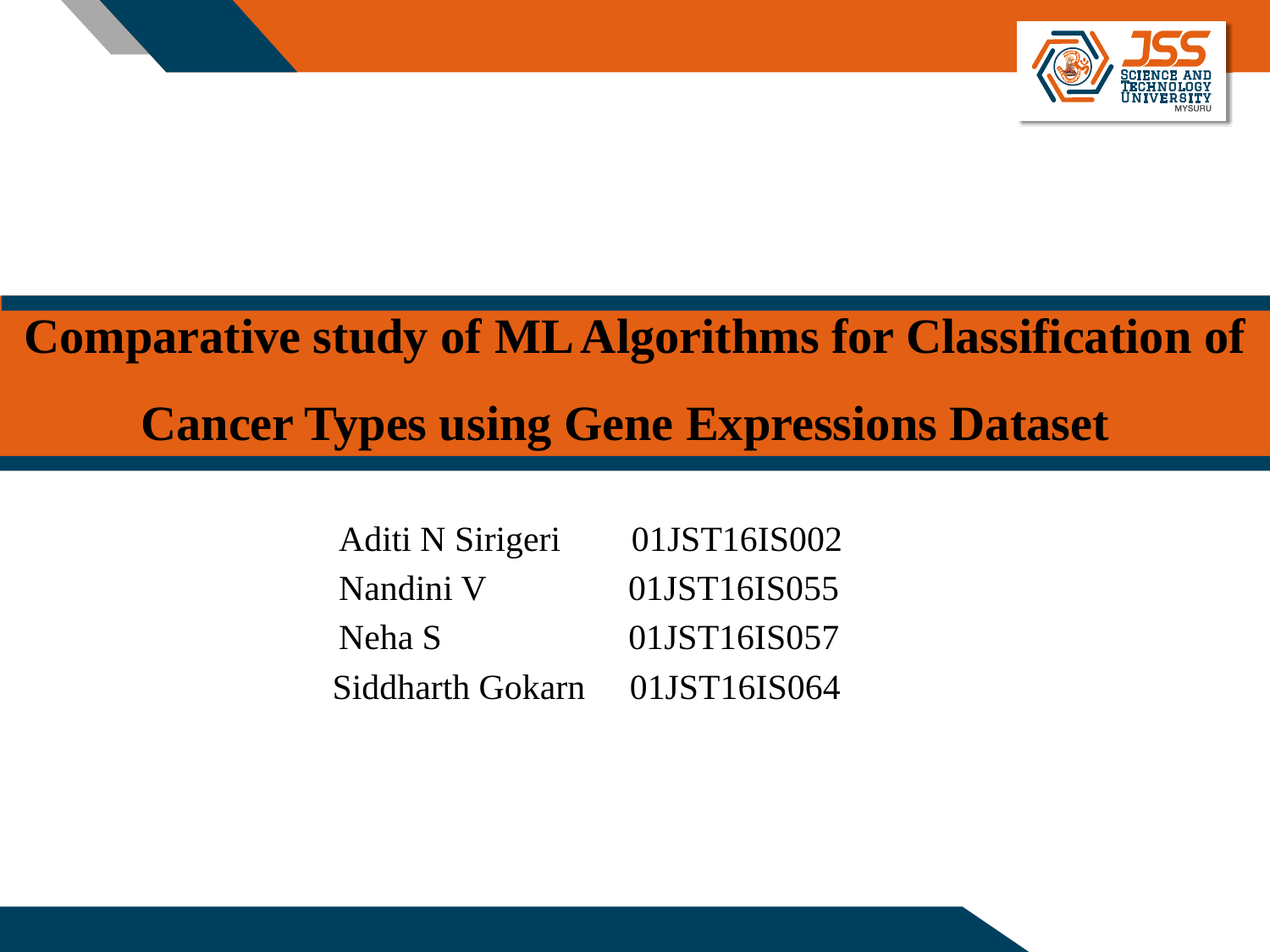

# Comparative study of ML Algorithms for Classification of Cancer Types using Gene Expressions Dataset

                 Aditi N Sirigeri        01JST16IS002
                 Nandini V                01JST16IS055
                 Neha S                     01JST16IS057
	  Siddharth Gokarn     01JST16IS064